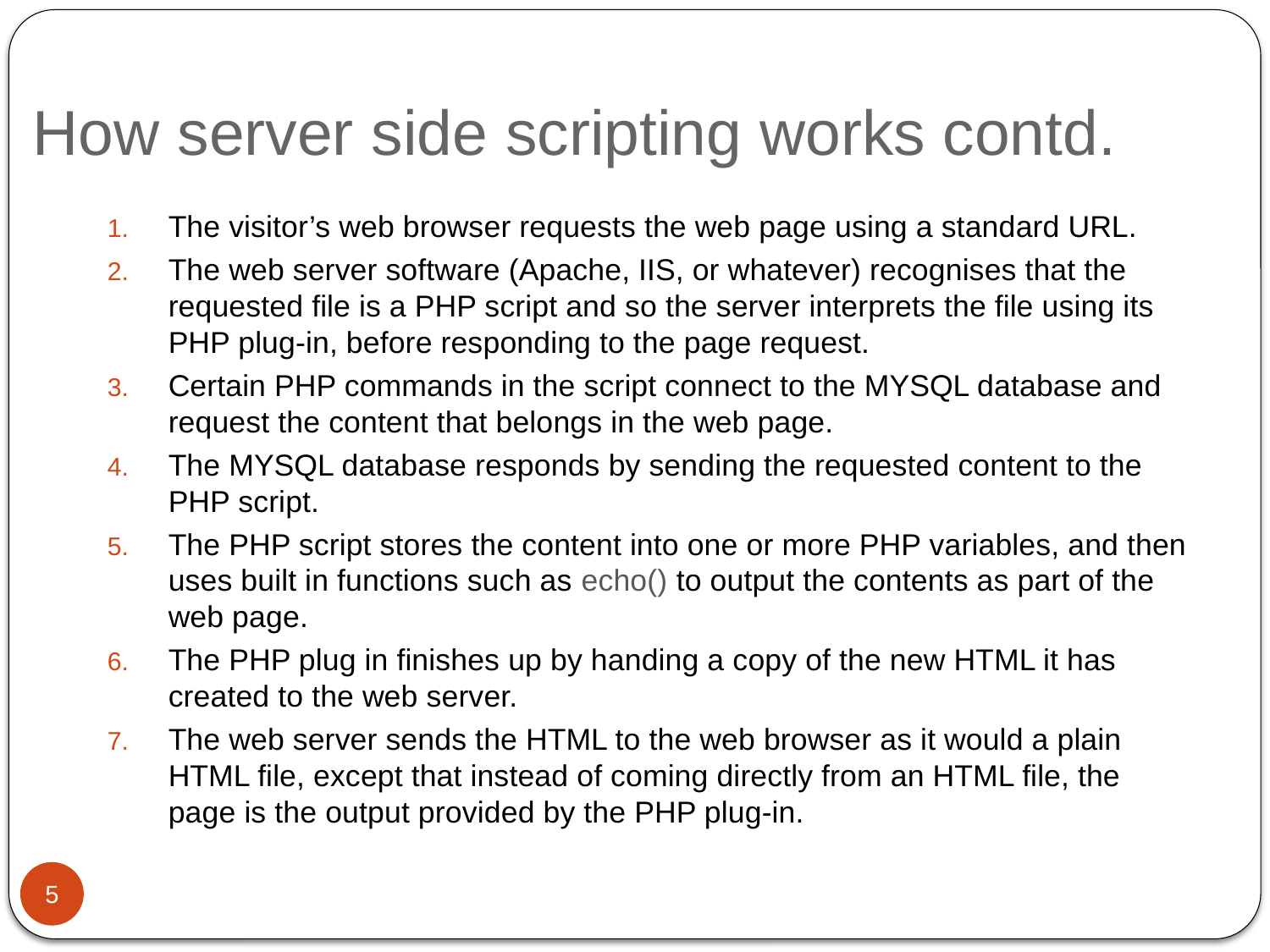

# How server side scripting works contd.
The visitor’s web browser requests the web page using a standard URL.
The web server software (Apache, IIS, or whatever) recognises that the requested file is a PHP script and so the server interprets the file using its PHP plug-in, before responding to the page request.
Certain PHP commands in the script connect to the MYSQL database and request the content that belongs in the web page.
The MYSQL database responds by sending the requested content to the PHP script.
The PHP script stores the content into one or more PHP variables, and then uses built in functions such as echo() to output the contents as part of the web page.
The PHP plug in finishes up by handing a copy of the new HTML it has created to the web server.
The web server sends the HTML to the web browser as it would a plain HTML file, except that instead of coming directly from an HTML file, the page is the output provided by the PHP plug-in.

5